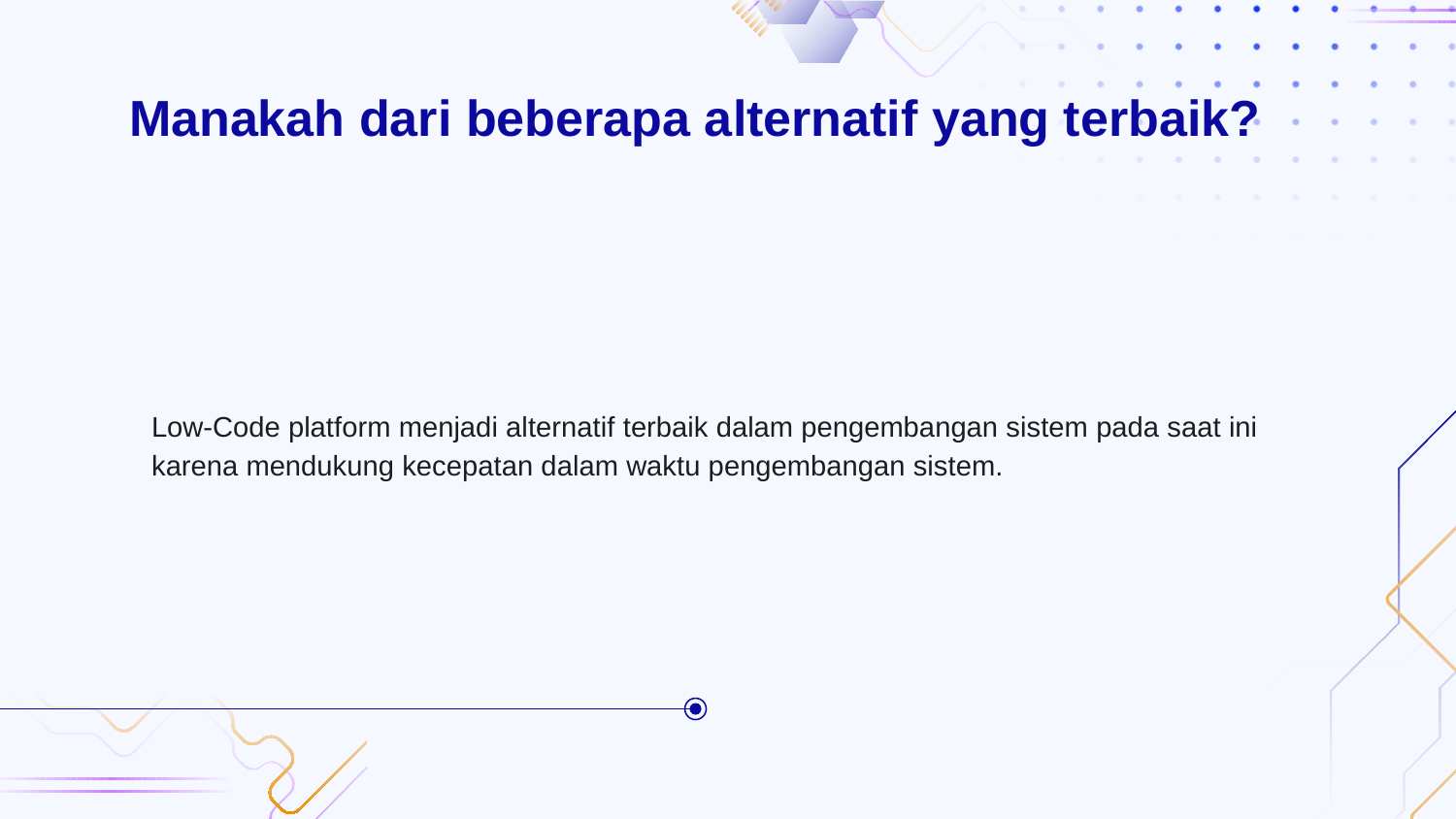

# Manakah dari beberapa alternatif yang terbaik?
Low-Code platform menjadi alternatif terbaik dalam pengembangan sistem pada saat ini karena mendukung kecepatan dalam waktu pengembangan sistem.